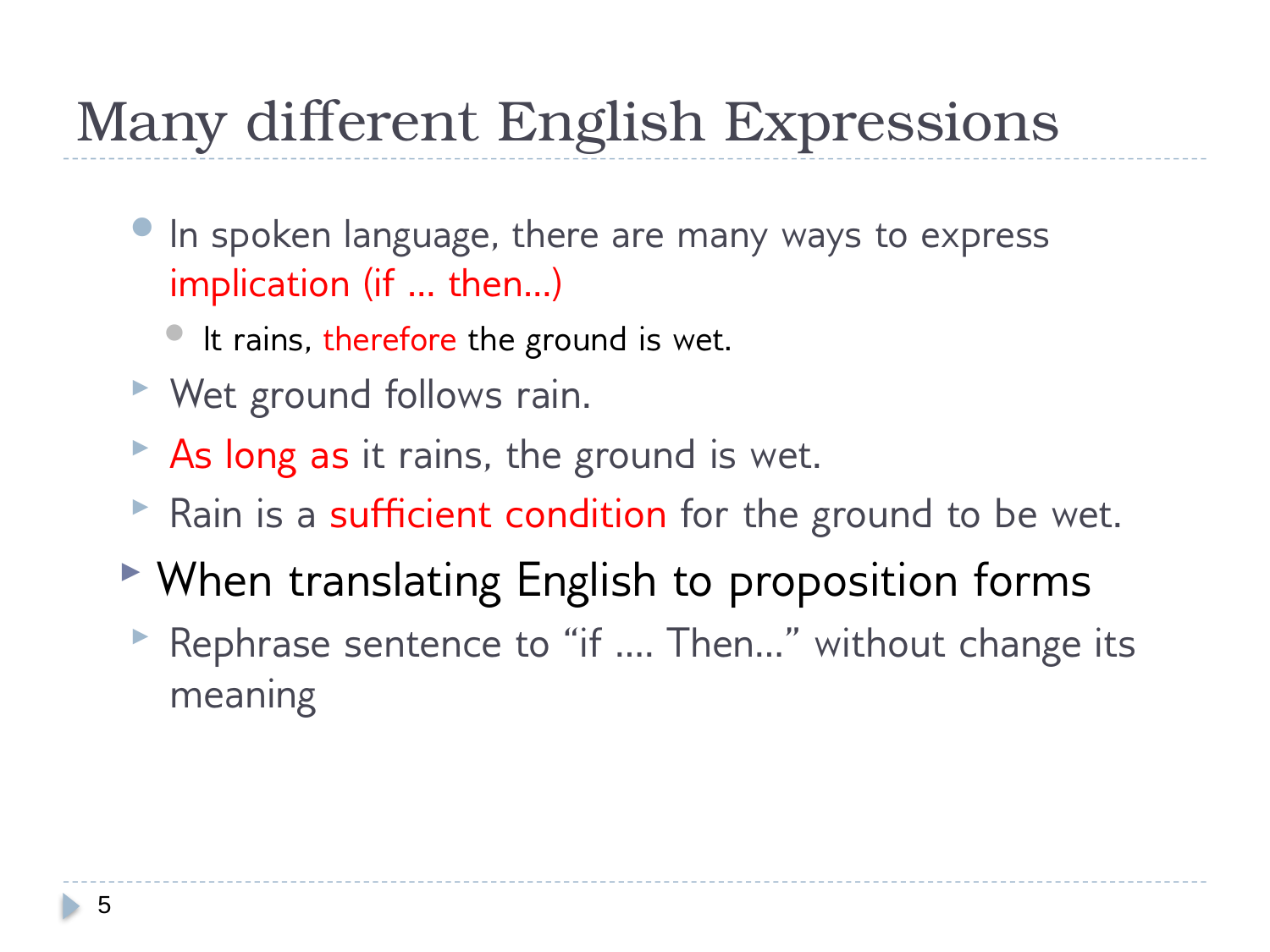

# Many different English Expressions
In spoken language, there are many ways to express implication (if … then…)
It rains, therefore the ground is wet.
Wet ground follows rain.
As long as it rains, the ground is wet.
Rain is a sufficient condition for the ground to be wet.
When translating English to proposition forms
Rephrase sentence to “if …. Then…” without change its meaning
5